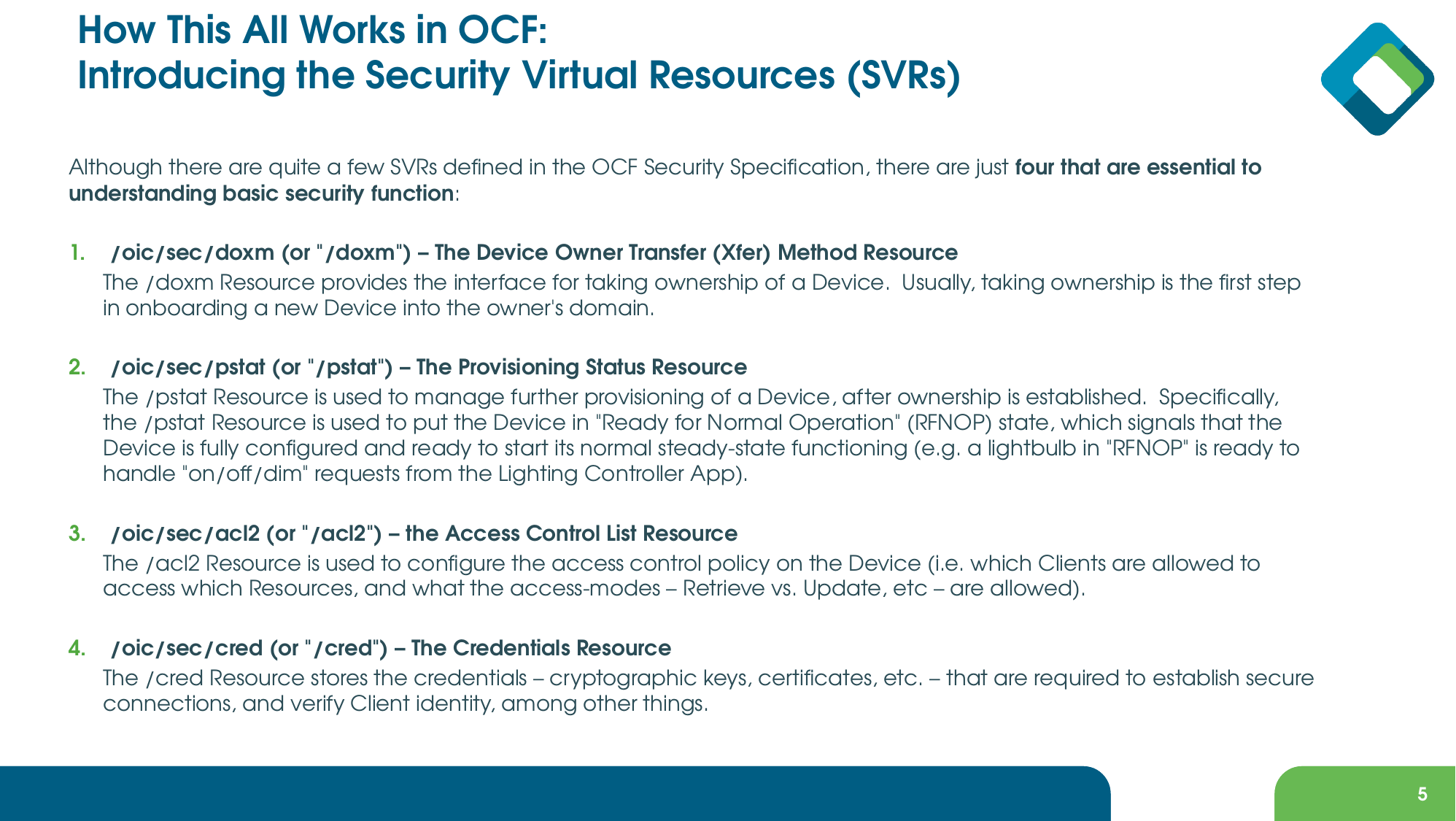

# How This All Works in OCF: Introducing the Security Virtual Resources (SVRs)

Although there are quite a few SVRs defined in the OCF Security Specification, there are just four that are essential to understanding basic security function:

/oic/sec/doxm (or "/doxm") – The Device Owner Transfer (Xfer) Method Resource
The /doxm Resource provides the interface for taking ownership of a Device.  Usually, taking ownership is the first step in onboarding a new Device into the owner's domain.

/oic/sec/pstat (or "/pstat") – The Provisioning Status Resource
The /pstat Resource is used to manage further provisioning of a Device, after ownership is established.  Specifically, the /pstat Resource is used to put the Device in "Ready for Normal Operation" (RFNOP) state, which signals that the Device is fully configured and ready to start its normal steady-state functioning (e.g. a lightbulb in "RFNOP" is ready to handle "on/off/dim" requests from the Lighting Controller App).

/oic/sec/acl2 (or "/acl2") – the Access Control List Resource
The /acl2 Resource is used to configure the access control policy on the Device (i.e. which Clients are allowed to access which Resources, and what the access-modes – Retrieve vs. Update, etc – are allowed).

/oic/sec/cred (or "/cred") – The Credentials Resource
The /cred Resource stores the credentials – cryptographic keys, certificates, etc. – that are required to establish secure connections, and verify Client identity, among other things.

5